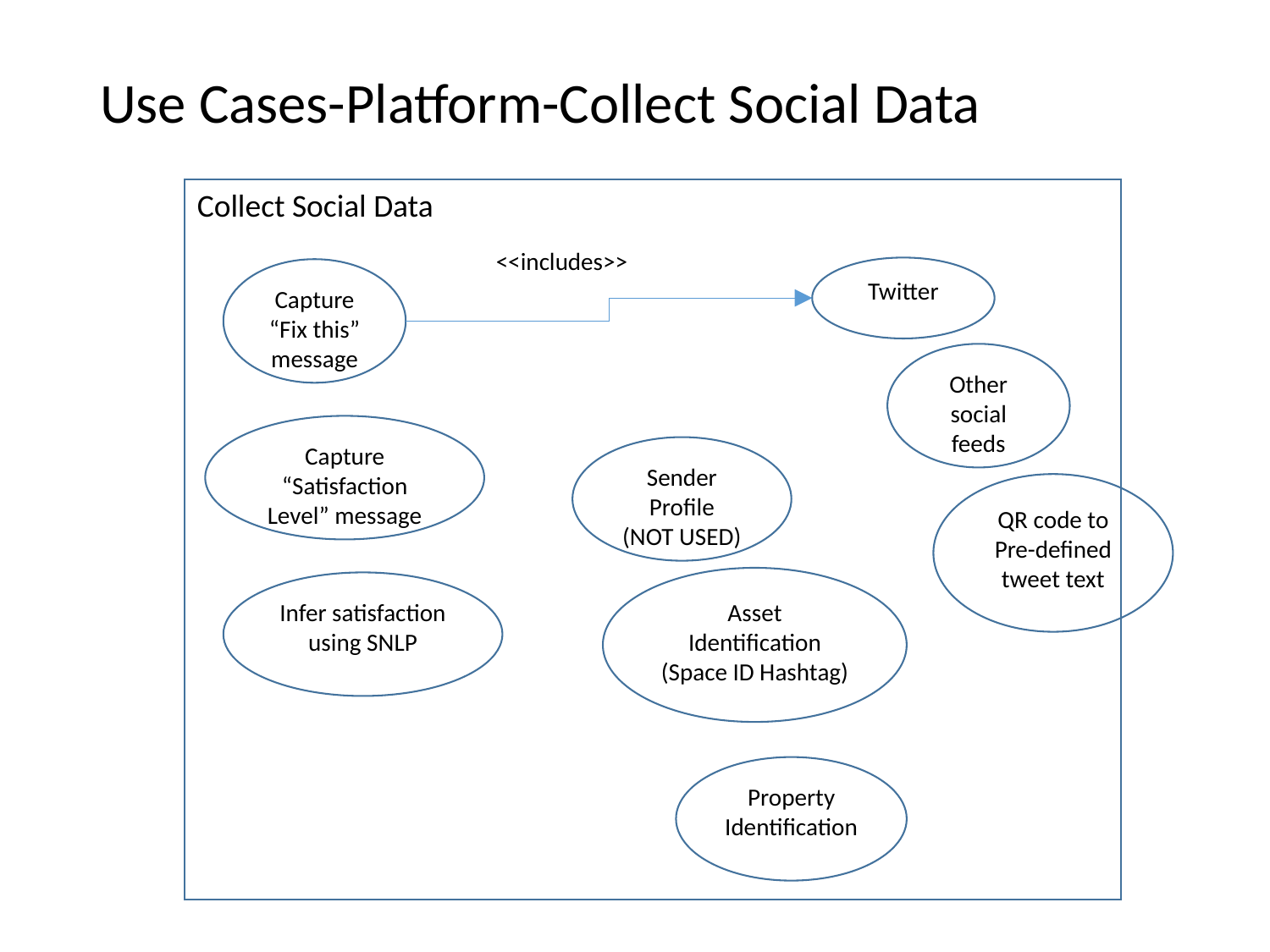

# Use Cases-Platform-Collect Social Data
Collect Social Data
<<includes>>
Twitter
Capture
“Fix this” message
Other social feeds
Capture
“Satisfaction Level” message
Sender Profile
(NOT USED)
QR code to Pre-defined tweet text
Asset Identification
(Space ID Hashtag)
Infer satisfaction using SNLP
Property
Identification